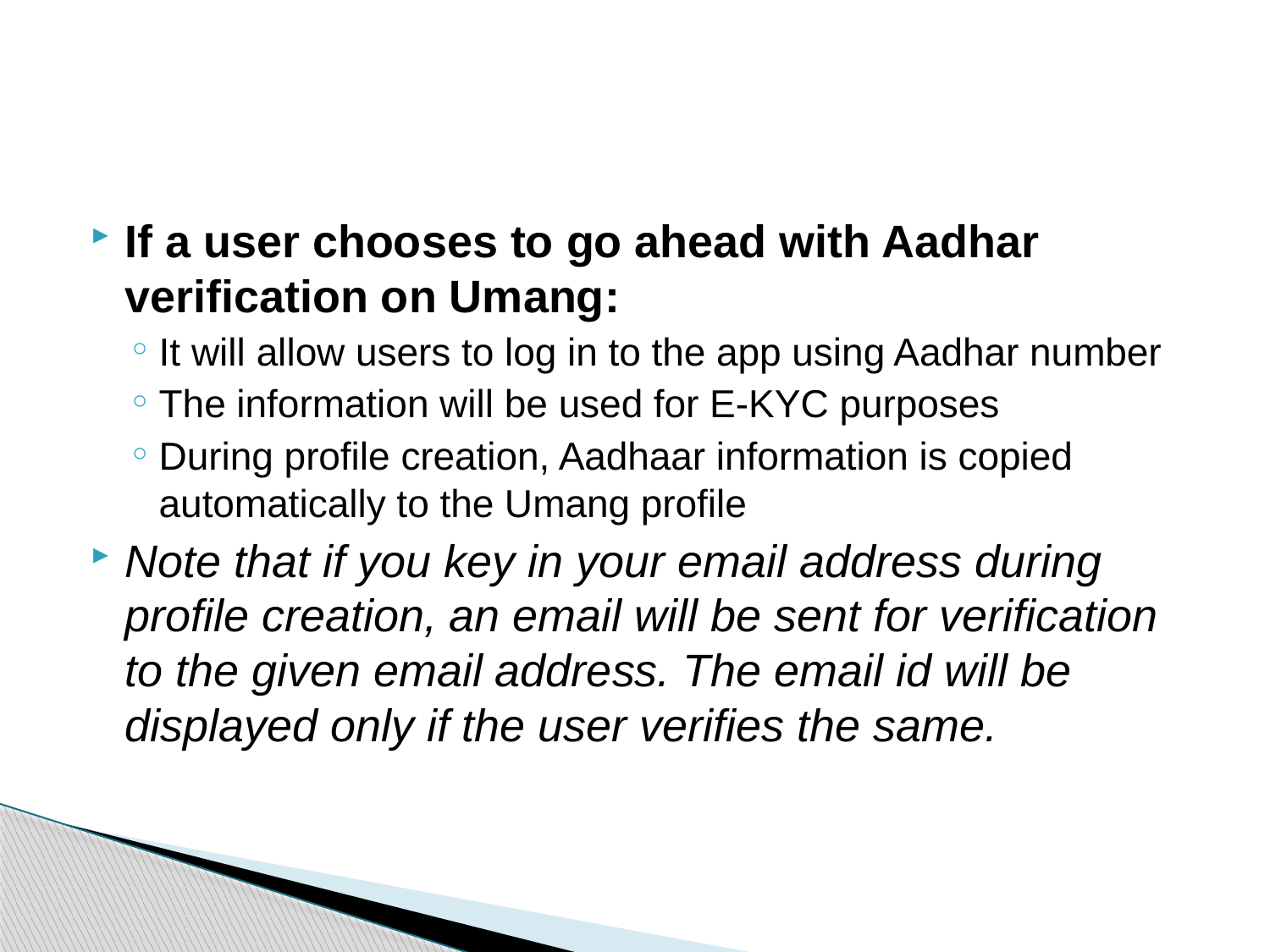

#
If a user chooses to go ahead with Aadhar verification on Umang:
It will allow users to log in to the app using Aadhar number
The information will be used for E-KYC purposes
During profile creation, Aadhaar information is copied automatically to the Umang profile
Note that if you key in your email address during profile creation, an email will be sent for verification to the given email address. The email id will be displayed only if the user verifies the same.